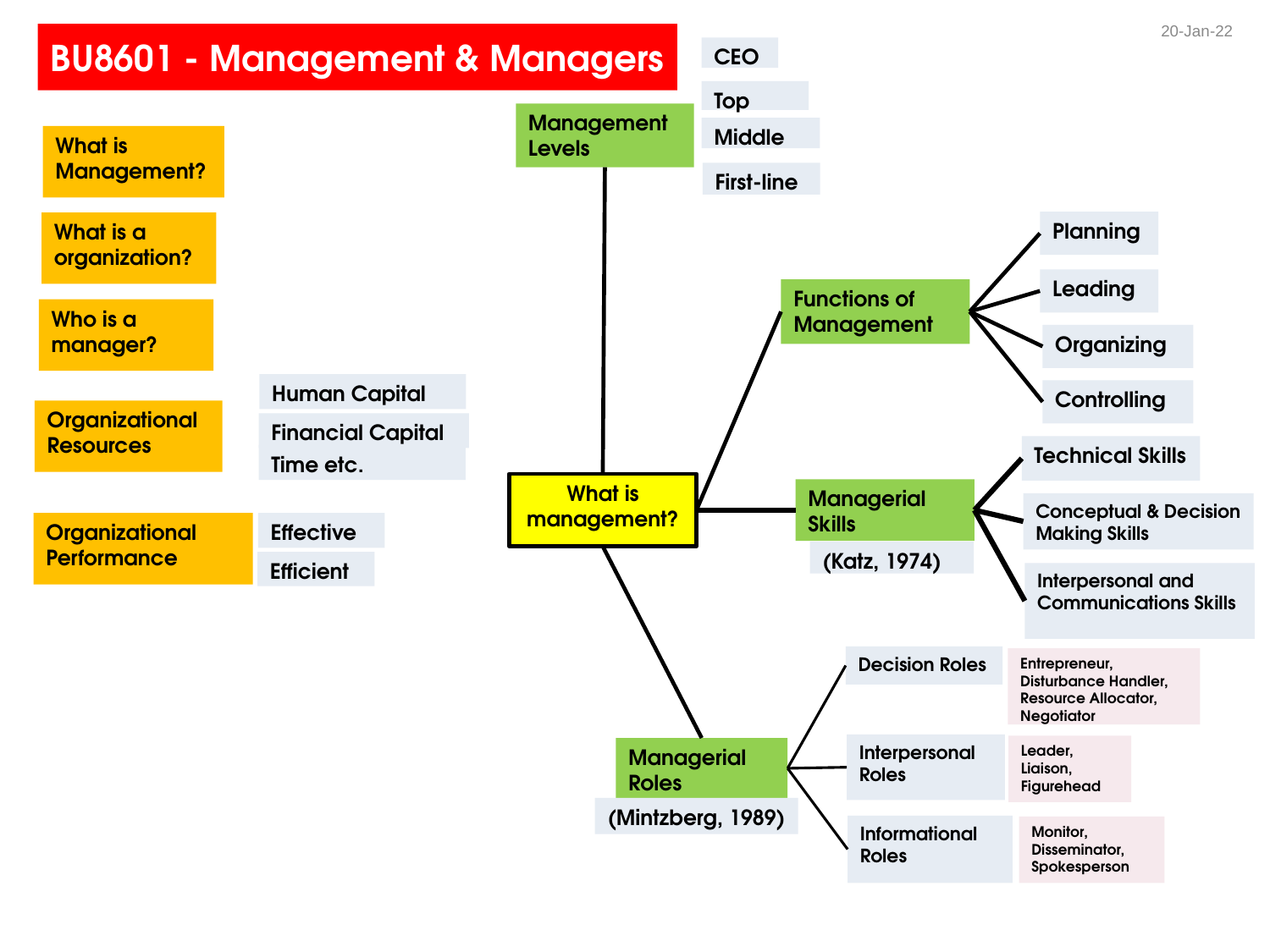

20-Jan-22
# BU8601 - Management & Managers
CEO
Top
Management Levels
Middle
What is Management?
First-line
Planning
What is a organization?
Leading
Functions of Management
Who is a manager?
Organizing
Human Capital
Controlling
Organizational Resources
Financial Capital
Technical Skills
Time etc.
What is management?
Managerial Skills
Conceptual & Decision Making Skills
Organizational Performance
Effective
(Katz, 1974)
Efficient
Interpersonal and Communications Skills
Decision Roles
Entrepreneur, Disturbance Handler, Resource Allocator, Negotiator
Interpersonal Roles
Leader, Liaison, Figurehead
Managerial Roles
(Mintzberg, 1989)
Informational Roles
Monitor, Disseminator, Spokesperson